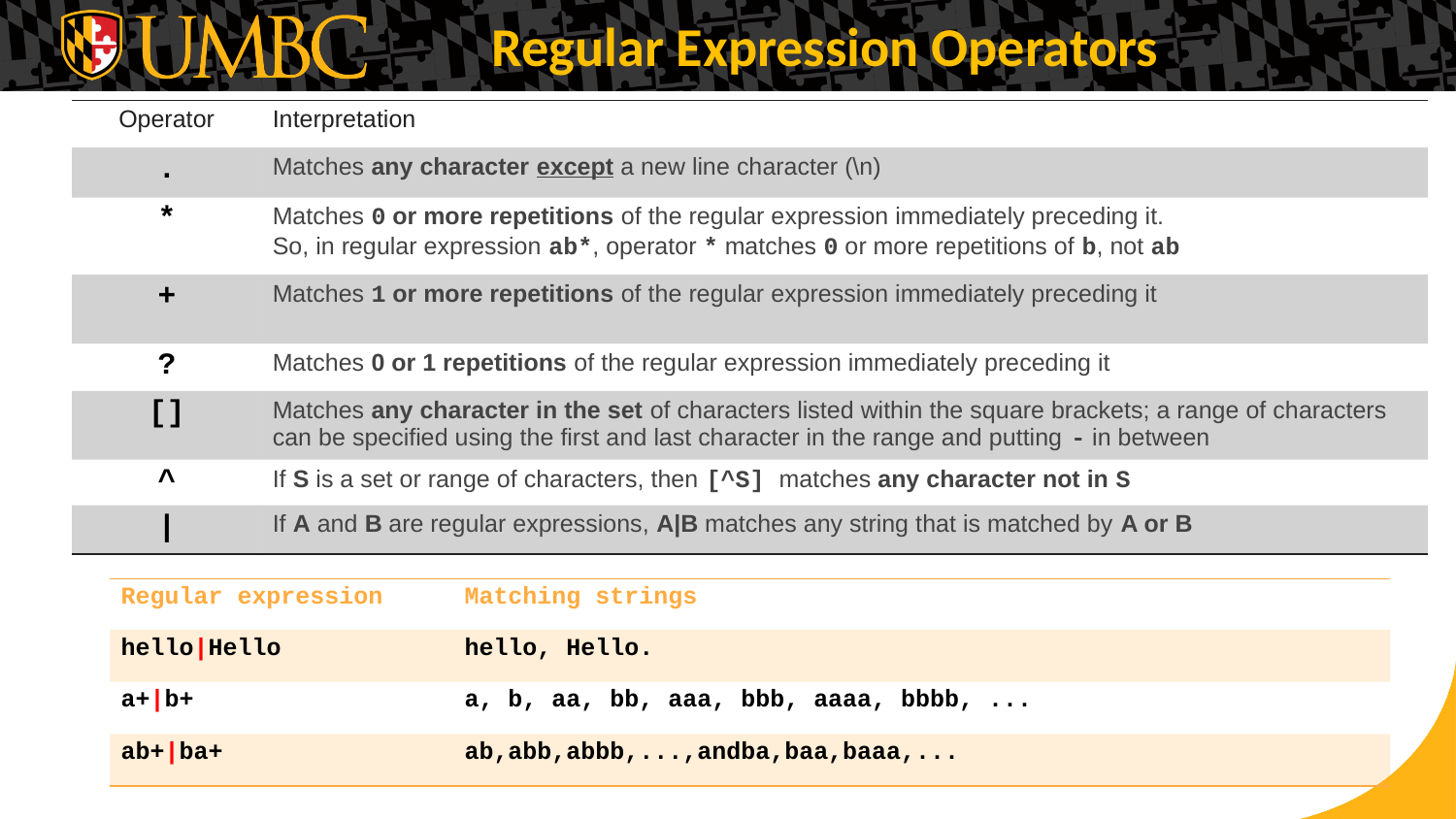

Regular Expression Operators
| Operator | Interpretation |
| --- | --- |
| . | Matches any character except a new line character (\n) |
| \* | Matches 0 or more repetitions of the regular expression immediately preceding it. So, in regular expression ab\*, operator \* matches 0 or more repetitions of b, not ab |
| + | Matches 1 or more repetitions of the regular expression immediately preceding it |
| ? | Matches 0 or 1 repetitions of the regular expression immediately preceding it |
| [] | Matches any character in the set of characters listed within the square brackets; a range of characters can be specified using the first and last character in the range and putting - in between |
| ^ | If S is a set or range of characters, then [^S] matches any character not in S |
| | | If A and B are regular expressions, A|B matches any string that is matched by A or B |
| Regular expression | Matching strings |
| --- | --- |
| hello|Hello | hello, Hello. |
| a+|b+ | a, b, aa, bb, aaa, bbb, aaaa, bbbb, ... |
| ab+|ba+ | ab,abb,abbb,...,andba,baa,baaa,... |